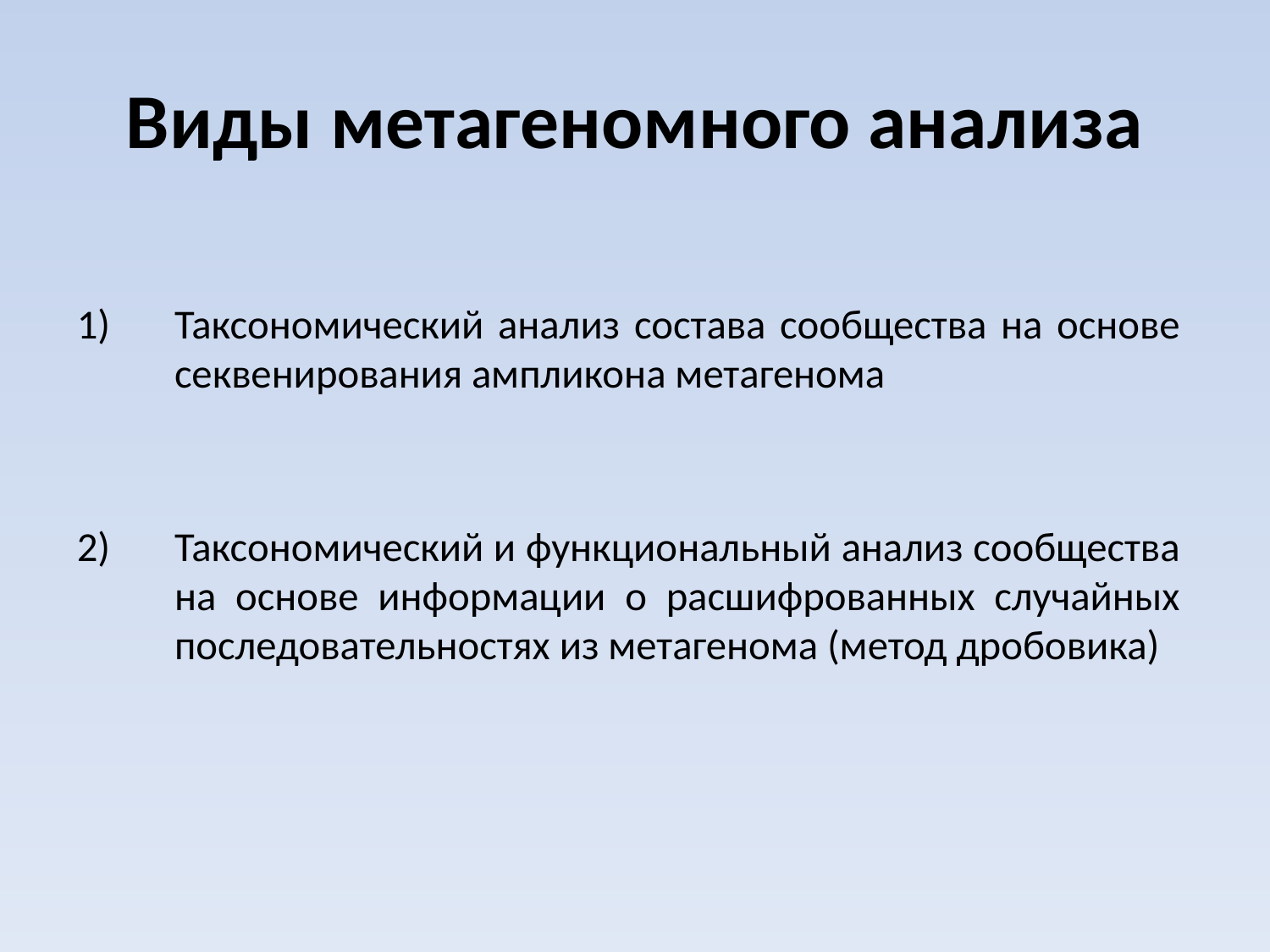

# Виды метагеномного анализа
Таксономический анализ состава сообщества на основе секвенирования ампликона метагенома

Таксономический и функциональный анализ сообщества на основе информации о расшифрованных случайных последовательностях из метагенома (метод дробовика)